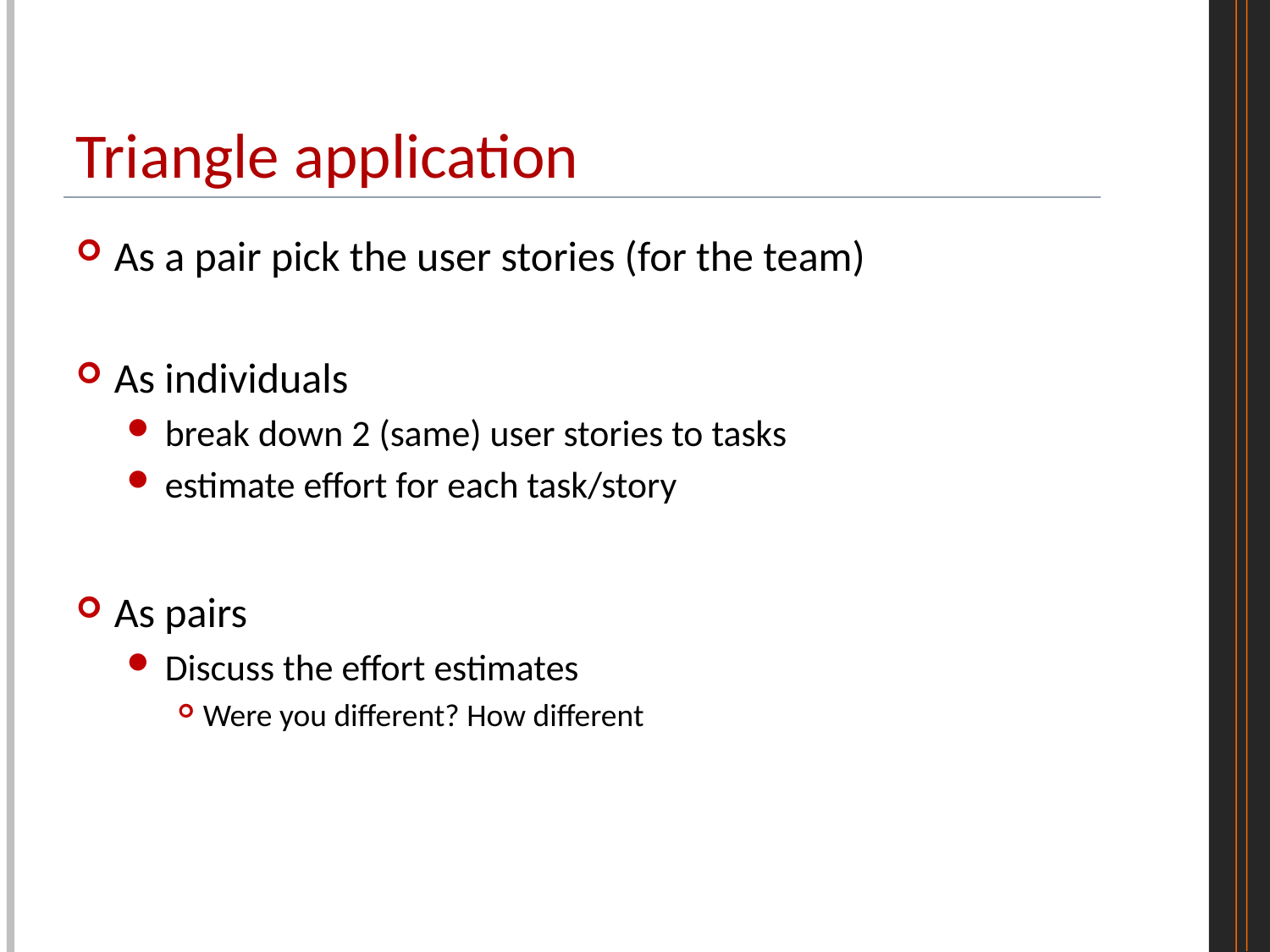

# Triangle application
As a pair pick the user stories (for the team)

As individuals
break down 2 (same) user stories to tasks
estimate effort for each task/story

As pairs
Discuss the effort estimates
Were you different? How different